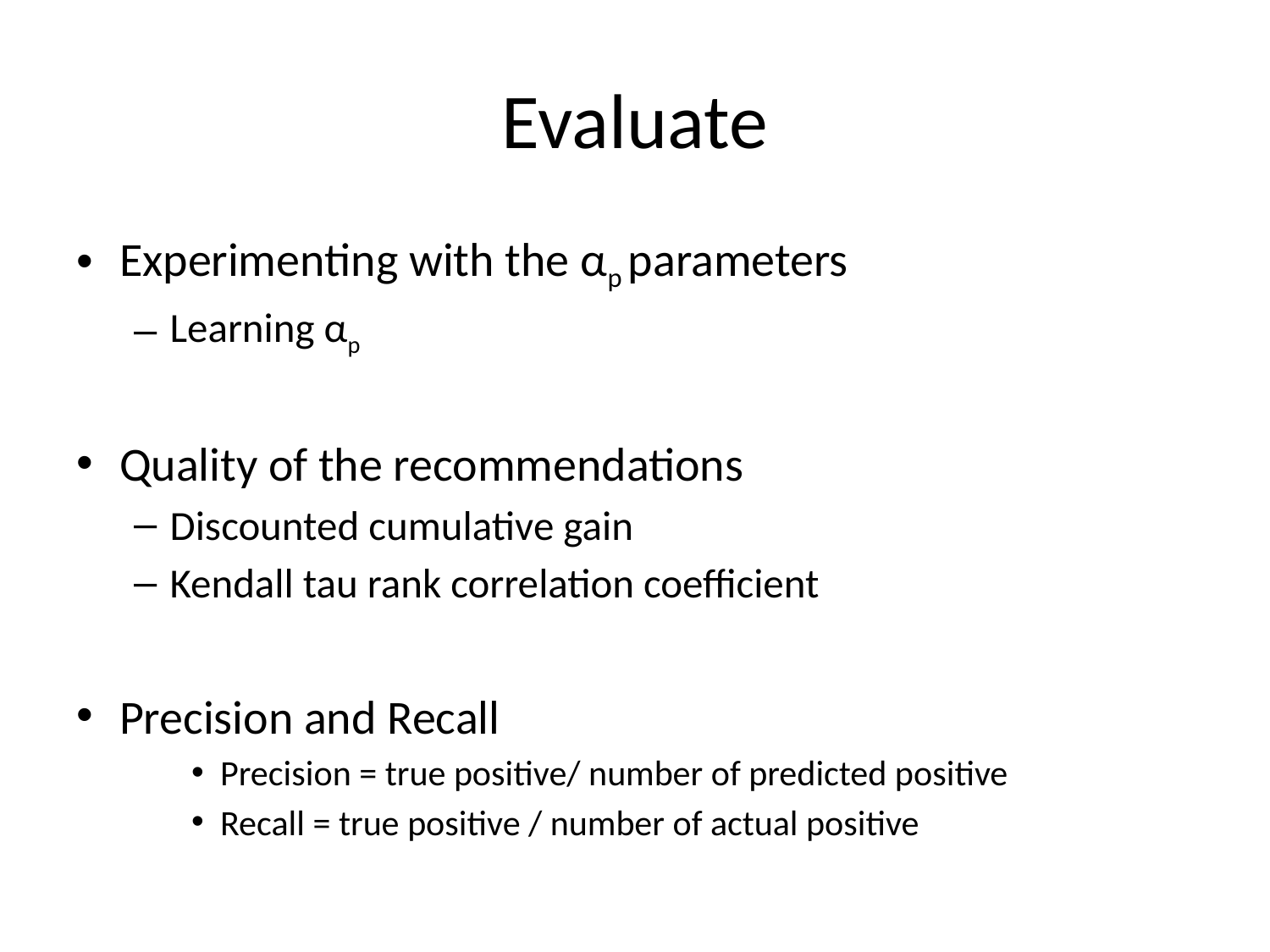

# Evaluate
Experimenting with the αp parameters
Learning αp

Quality of the recommendations
Discounted cumulative gain
Kendall tau rank correlation coefficient

Precision and Recall
Precision = true positive/ number of predicted positive
Recall = true positive / number of actual positive